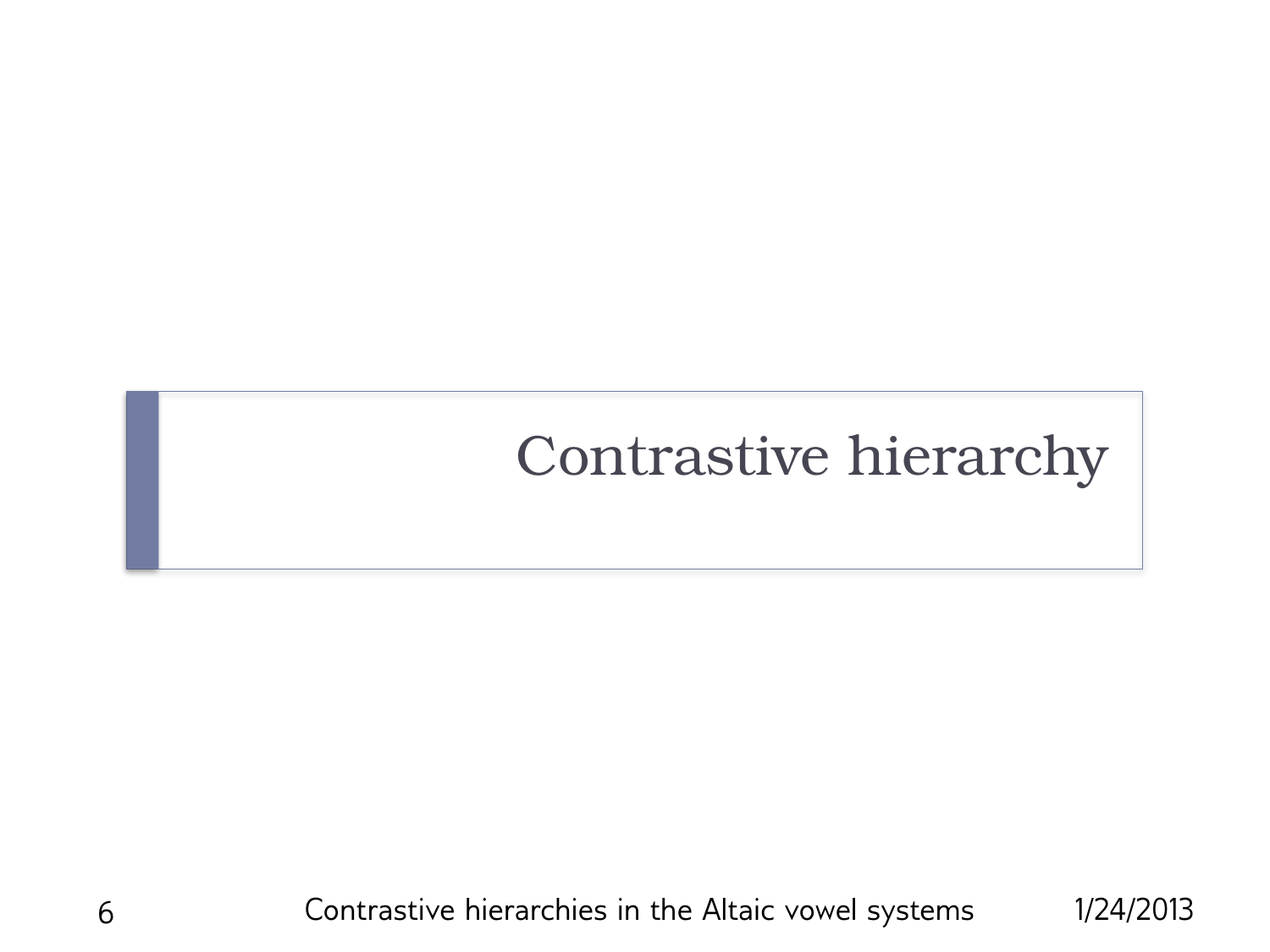

# Contrastive hierarchy

Contrastive hierarchies in the Altaic vowel systems
1/24/2013
6